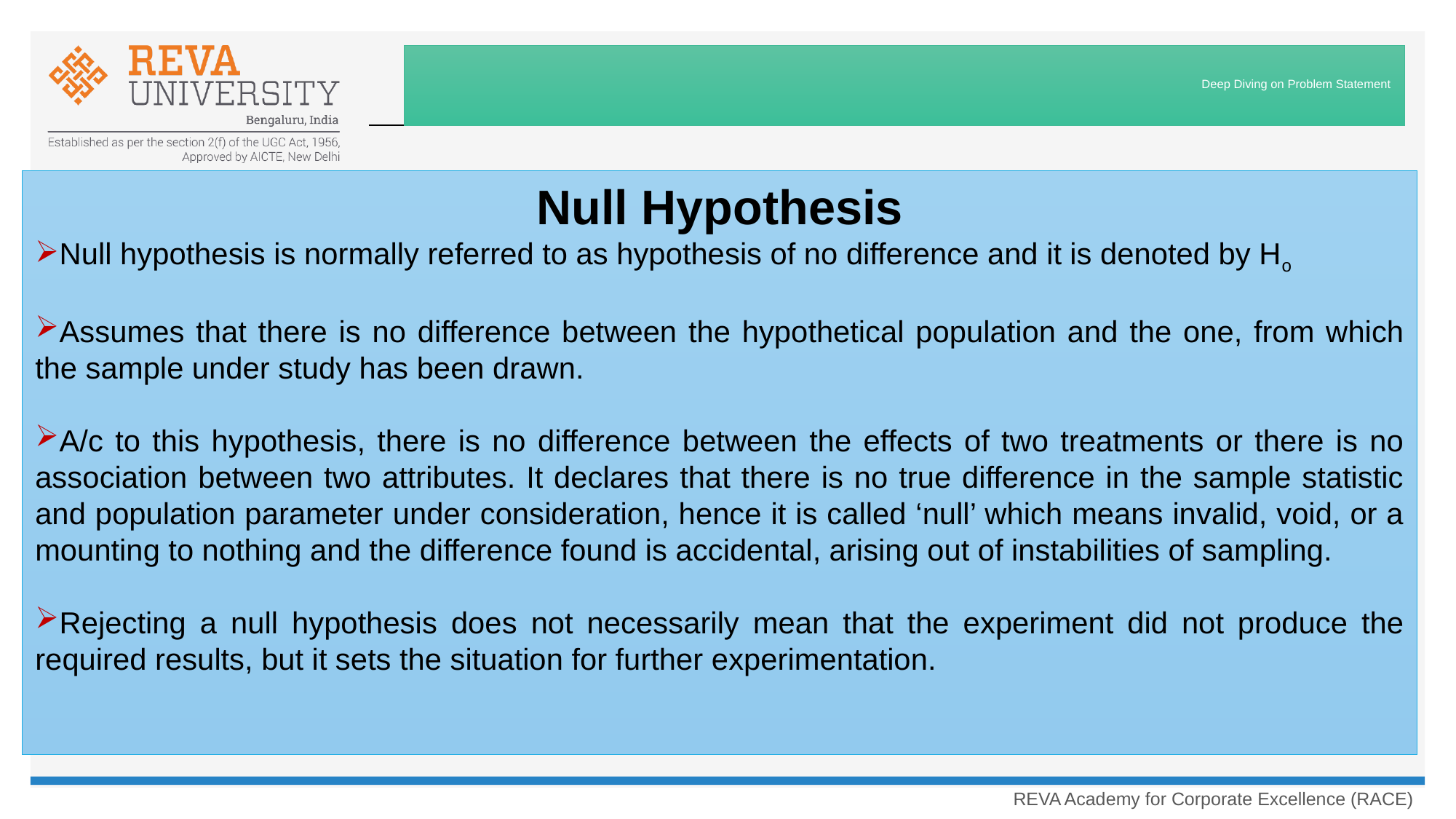

# Deep Diving on Problem Statement
Null Hypothesis
Null hypothesis is normally referred to as hypothesis of no difference and it is denoted by Ho

Assumes that there is no difference between the hypothetical population and the one, from which the sample under study has been drawn.

A/c to this hypothesis, there is no difference between the effects of two treatments or there is no association between two attributes. It declares that there is no true difference in the sample statistic and population parameter under consideration, hence it is called ‘null’ which means invalid, void, or a mounting to nothing and the difference found is accidental, arising out of instabilities of sampling.

Rejecting a null hypothesis does not necessarily mean that the experiment did not produce the required results, but it sets the situation for further experimentation.